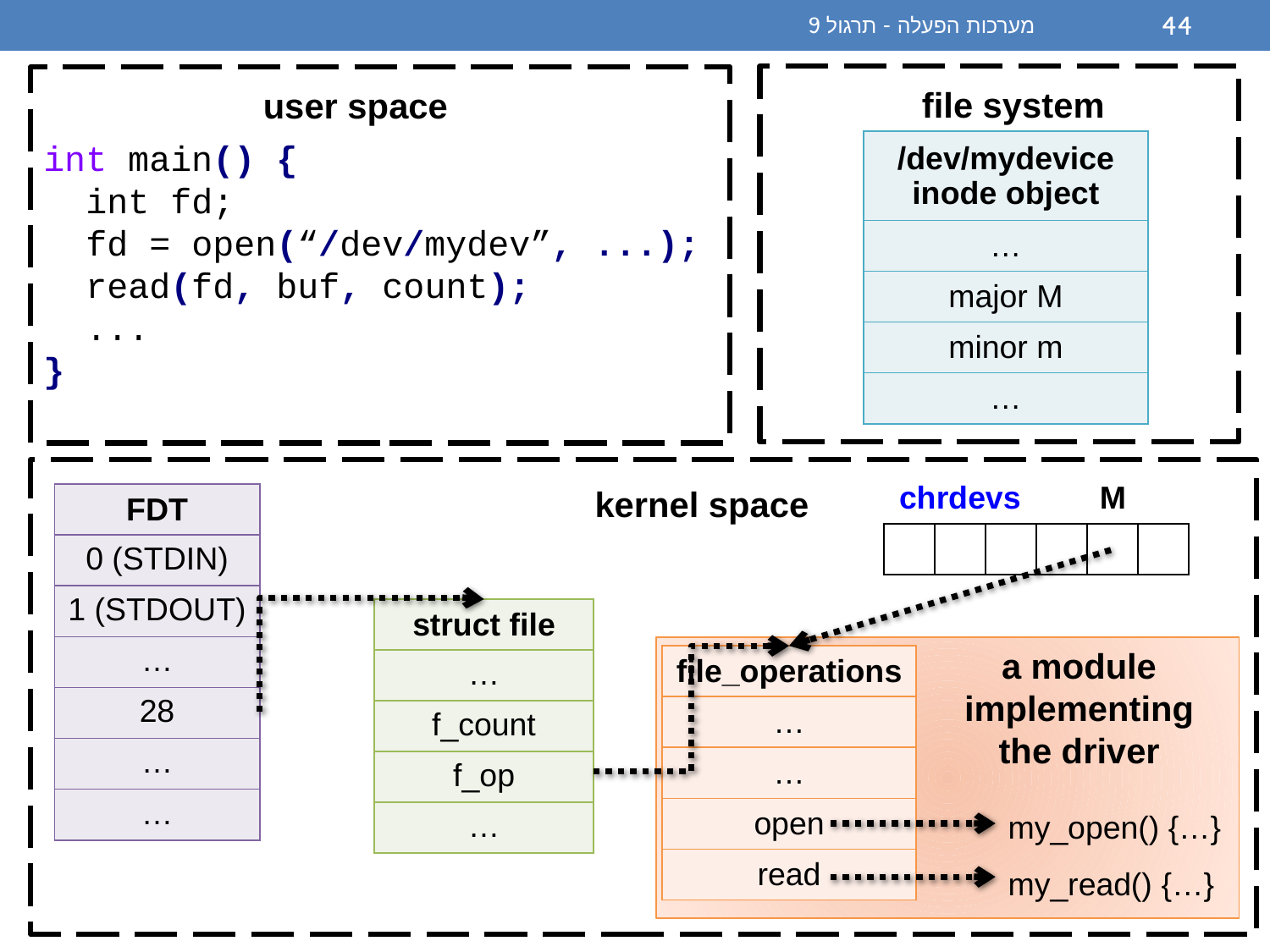

מערכות הפעלה - תרגול 9
44

file system
user space
int main() {
  int fd;
  fd = open(“/dev/mydev”, ...);
  read(fd, buf, count);
  ...
}
| /dev/mydevice inode object |
| --- |
| … |
| major M |
| minor m |
| … |

| chrdevs |  |  |  | M |  |
| --- | --- | --- | --- | --- | --- |
|  |  |  |  |  |  |
kernel space
| FDT |
| --- |
| 0 (STDIN) |
| 1 (STDOUT) |
| … |
| 28 |
| … |
| … |
| struct file |
| --- |
| … |
| f\_count |
| f\_op |
| … |

a module implementing the driver
| file\_operations |
| --- |
| … |
| … |
| open |
| read |
my_open() {…}
my_read() {…}